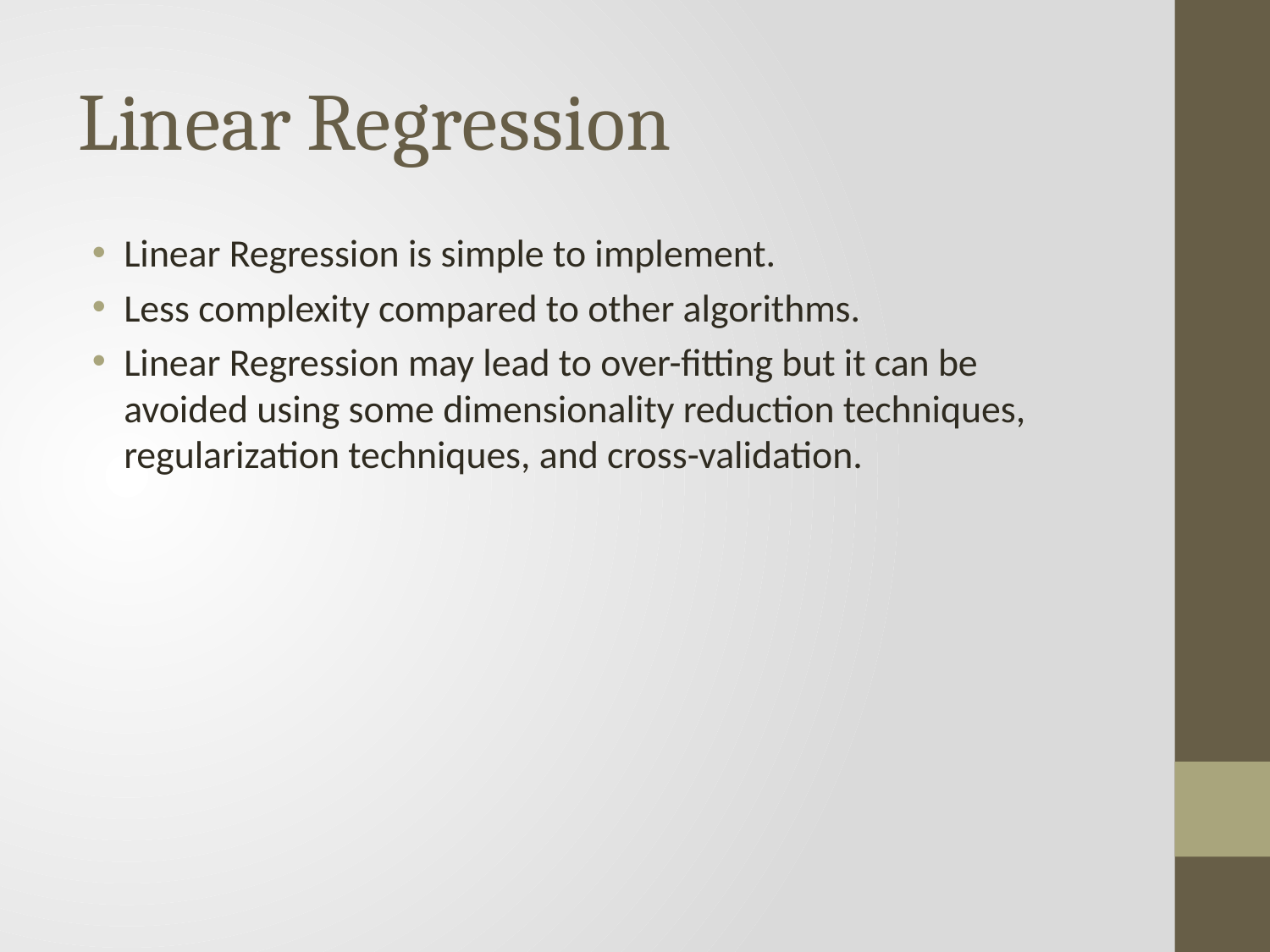

# Linear Regression
Linear Regression is simple to implement.
Less complexity compared to other algorithms.
Linear Regression may lead to over-fitting but it can be avoided using some dimensionality reduction techniques, regularization techniques, and cross-validation.